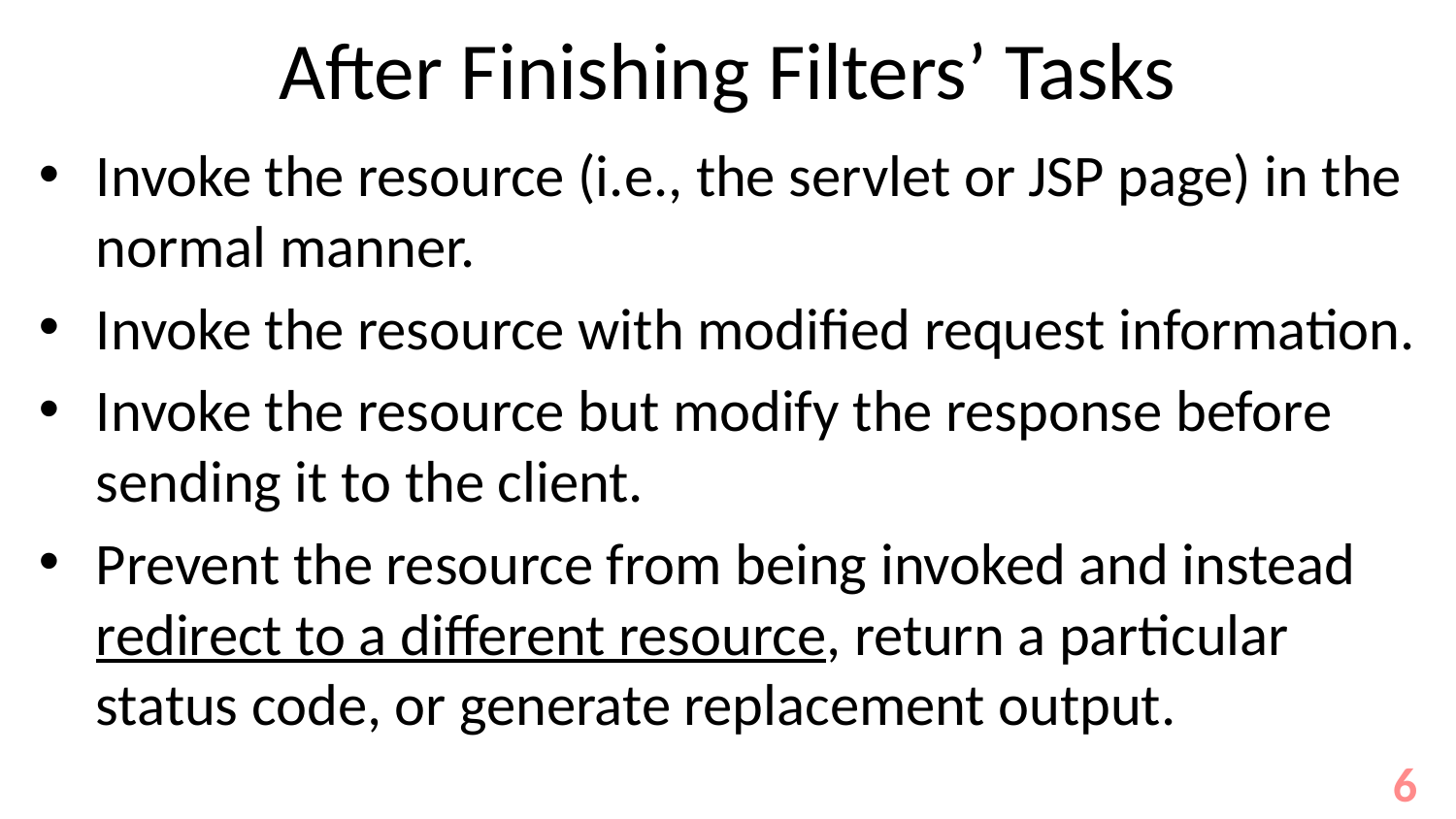

# After Finishing Filters’ Tasks
Invoke the resource (i.e., the servlet or JSP page) in the normal manner.
Invoke the resource with modified request information.
Invoke the resource but modify the response before sending it to the client.
Prevent the resource from being invoked and instead redirect to a different resource, return a particular status code, or generate replacement output.
6